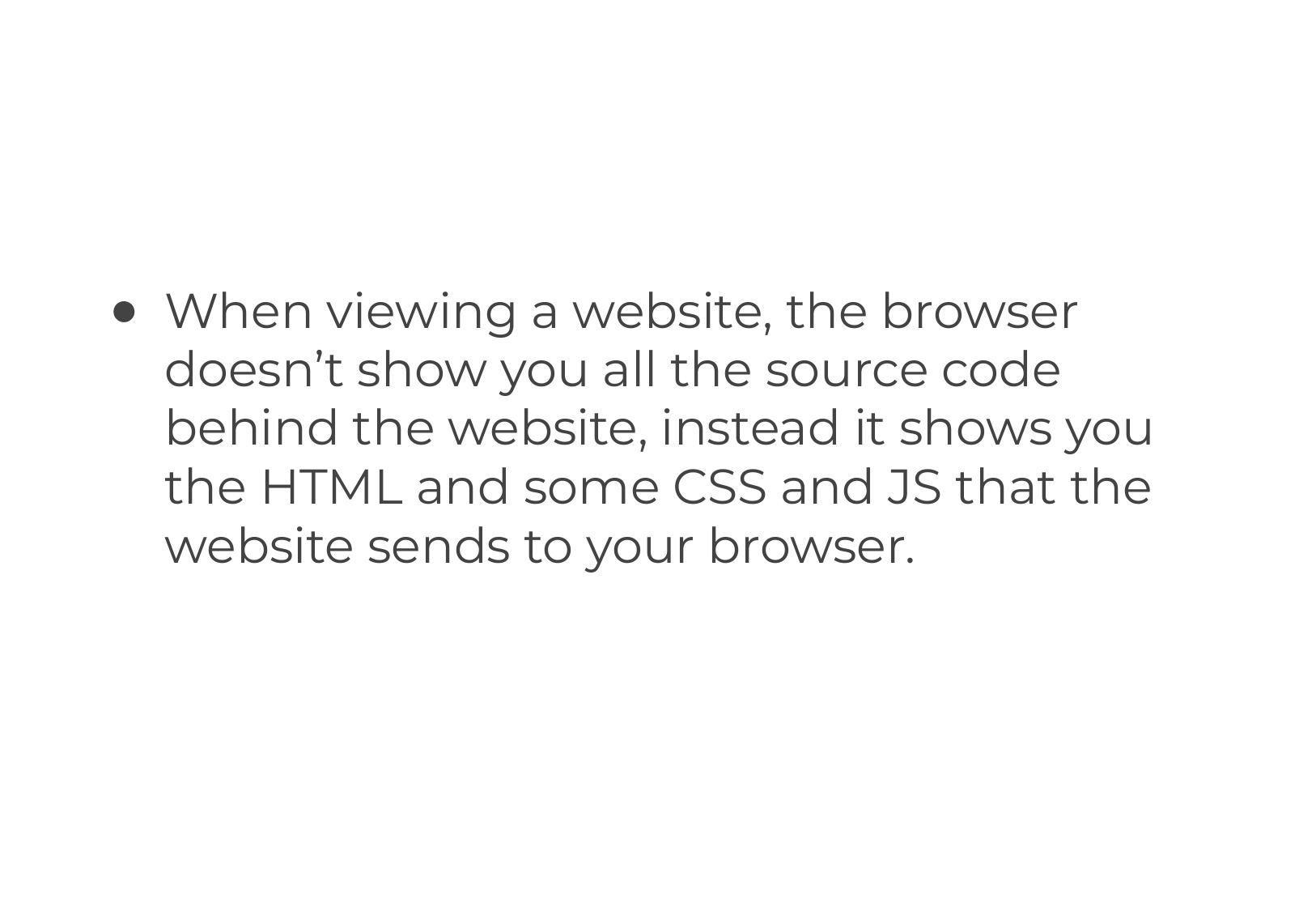

When viewing a website, the browser doesn’t show you all the source code behind the website, instead it shows you the HTML and some CSS and JS that the website sends to your browser.